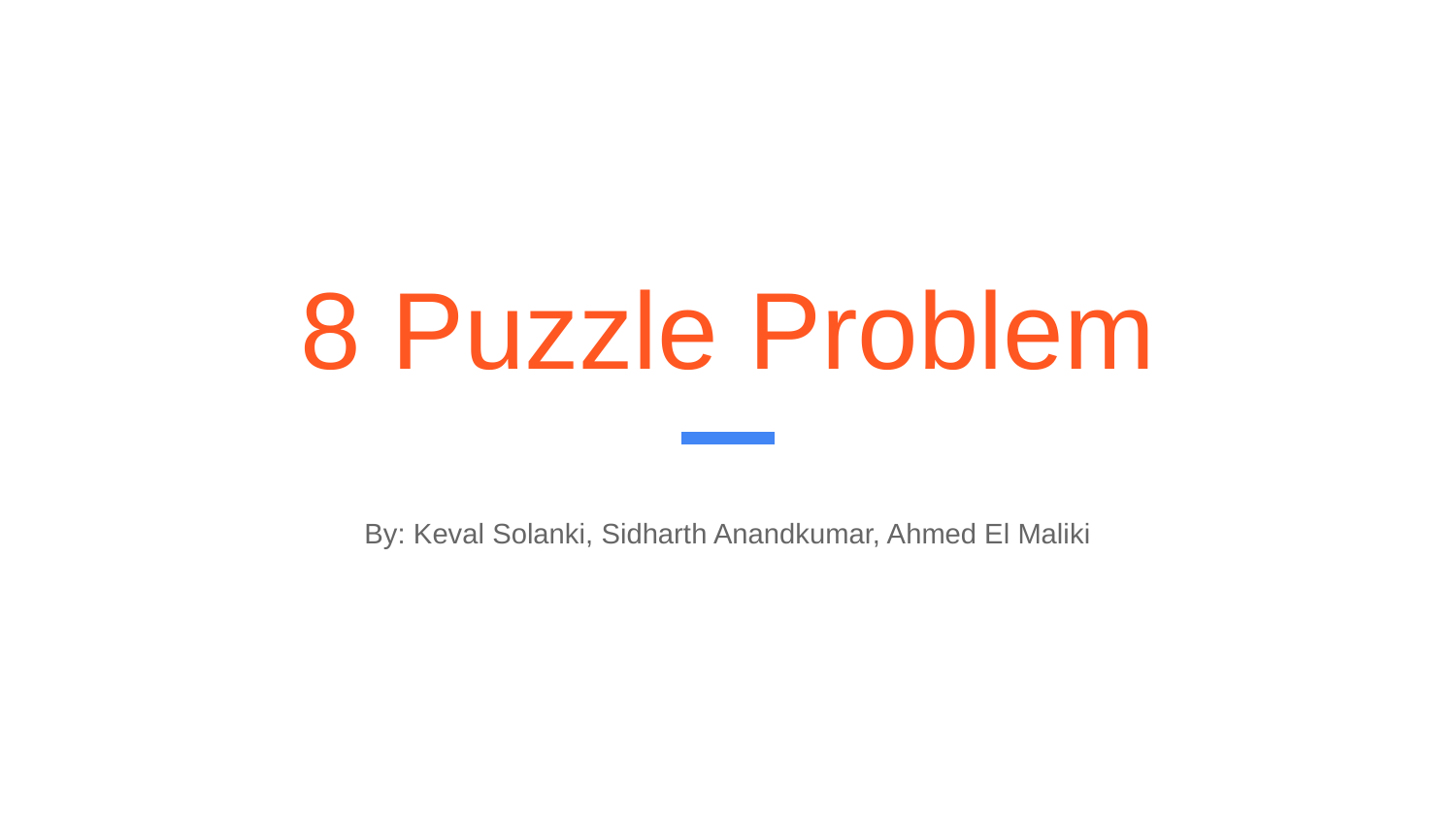

# 8 Puzzle Problem
By: Keval Solanki, Sidharth Anandkumar, Ahmed El Maliki